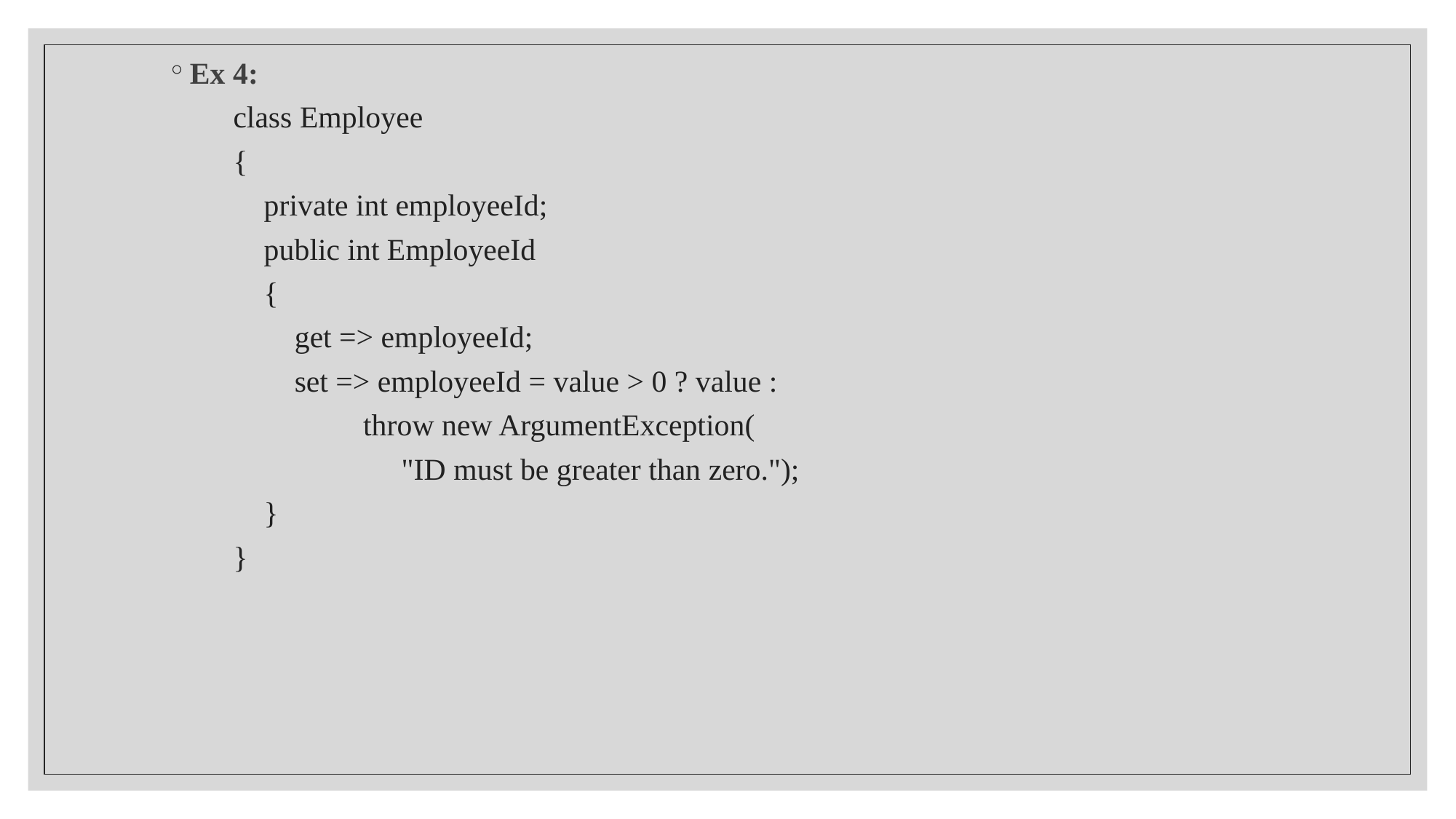

Ex 4:
class Employee
{
    private int employeeId;
    public int EmployeeId
    {
        get => employeeId;
        set => employeeId = value > 0 ? value :
                 throw new ArgumentException(
                      "ID must be greater than zero.");
    }
}